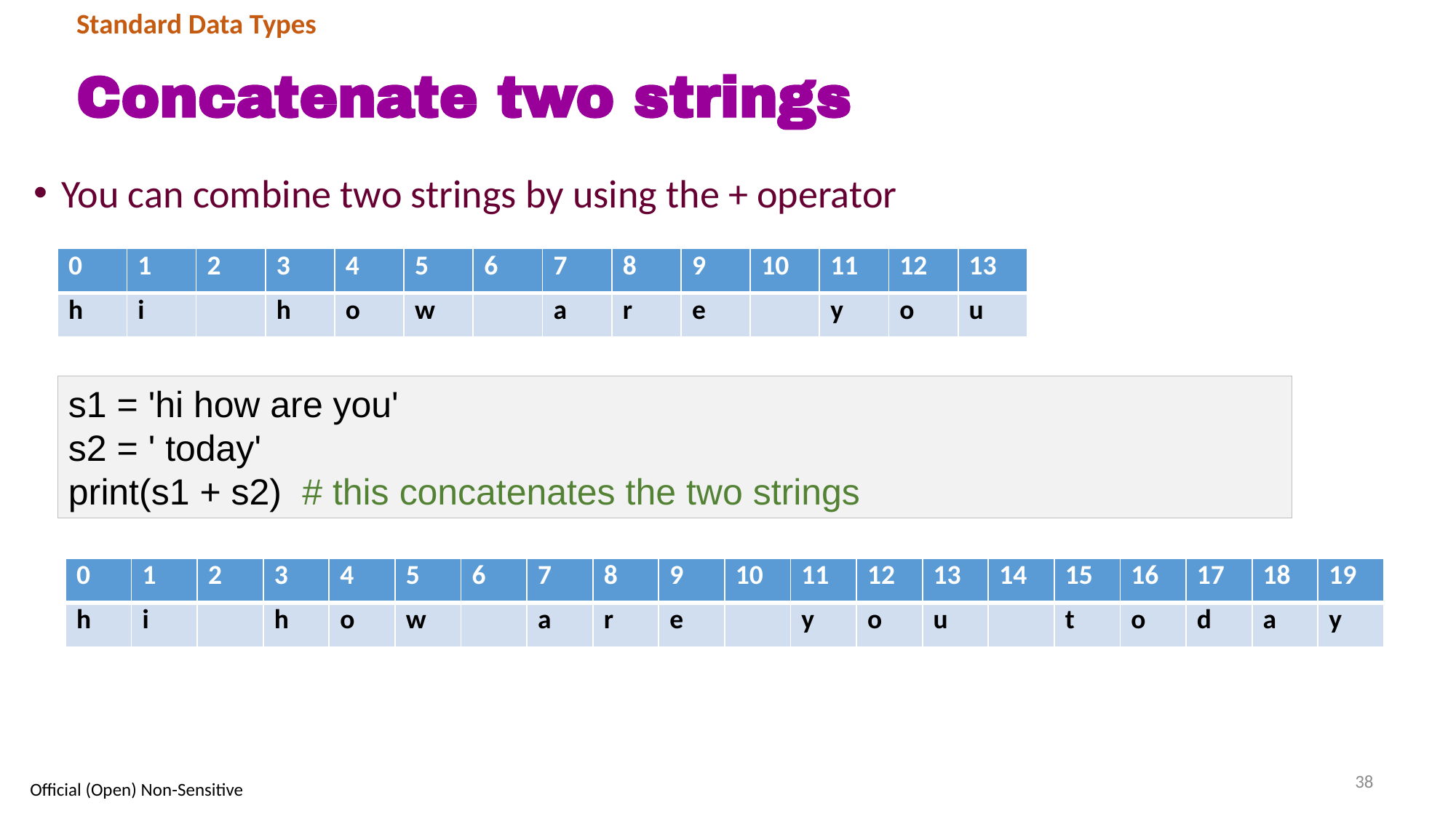

Standard Data Types
# Concatenate two strings
You can combine two strings by using the + operator

| 0 | 1 | 2 | 3 | 4 | 5 | 6 | 7 | 8 | 9 | 10 | 11 | 12 | 13 |
| --- | --- | --- | --- | --- | --- | --- | --- | --- | --- | --- | --- | --- | --- |
| h | i |  | h | o | w |  | a | r | e |  | y | o | u |
s1 = 'hi how are you'
s2 = ' today'
print(s1 + s2)  # this concatenates the two strings
| 0 | 1 | 2 | 3 | 4 | 5 | 6 | 7 | 8 | 9 | 10 | 11 | 12 | 13 | 14 | 15 | 16 | 17 | 18 | 19 |
| --- | --- | --- | --- | --- | --- | --- | --- | --- | --- | --- | --- | --- | --- | --- | --- | --- | --- | --- | --- |
| h | i |  | h | o | w |  | a | r | e |  | y | o | u |  | t | o | d | a | y |
38
Official (Open) Non-Sensitive